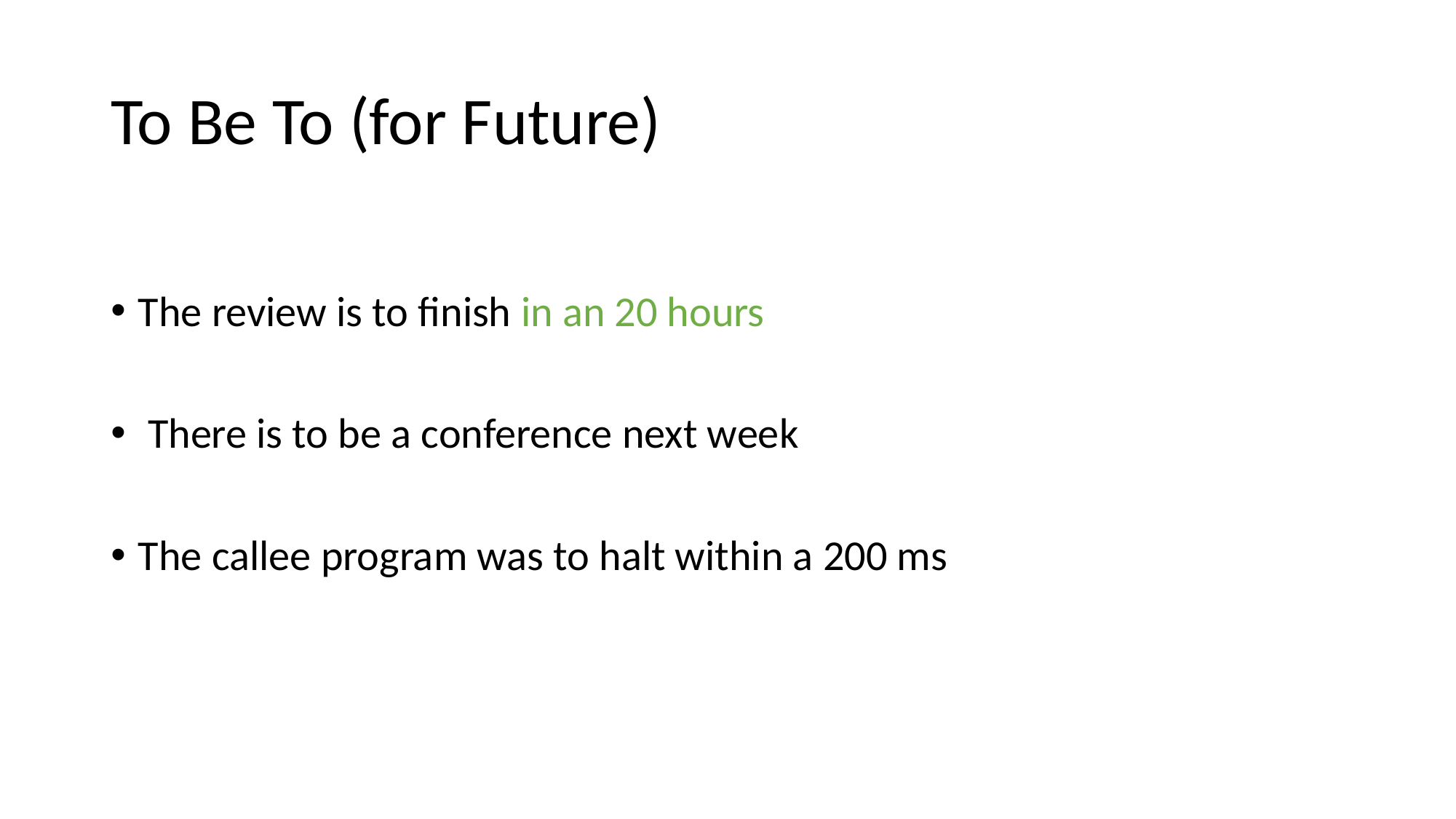

# To Be To (for Future)

The review is to finish in an 20 hours

 There is to be a conference next week

The callee program was to halt within a 200 ms